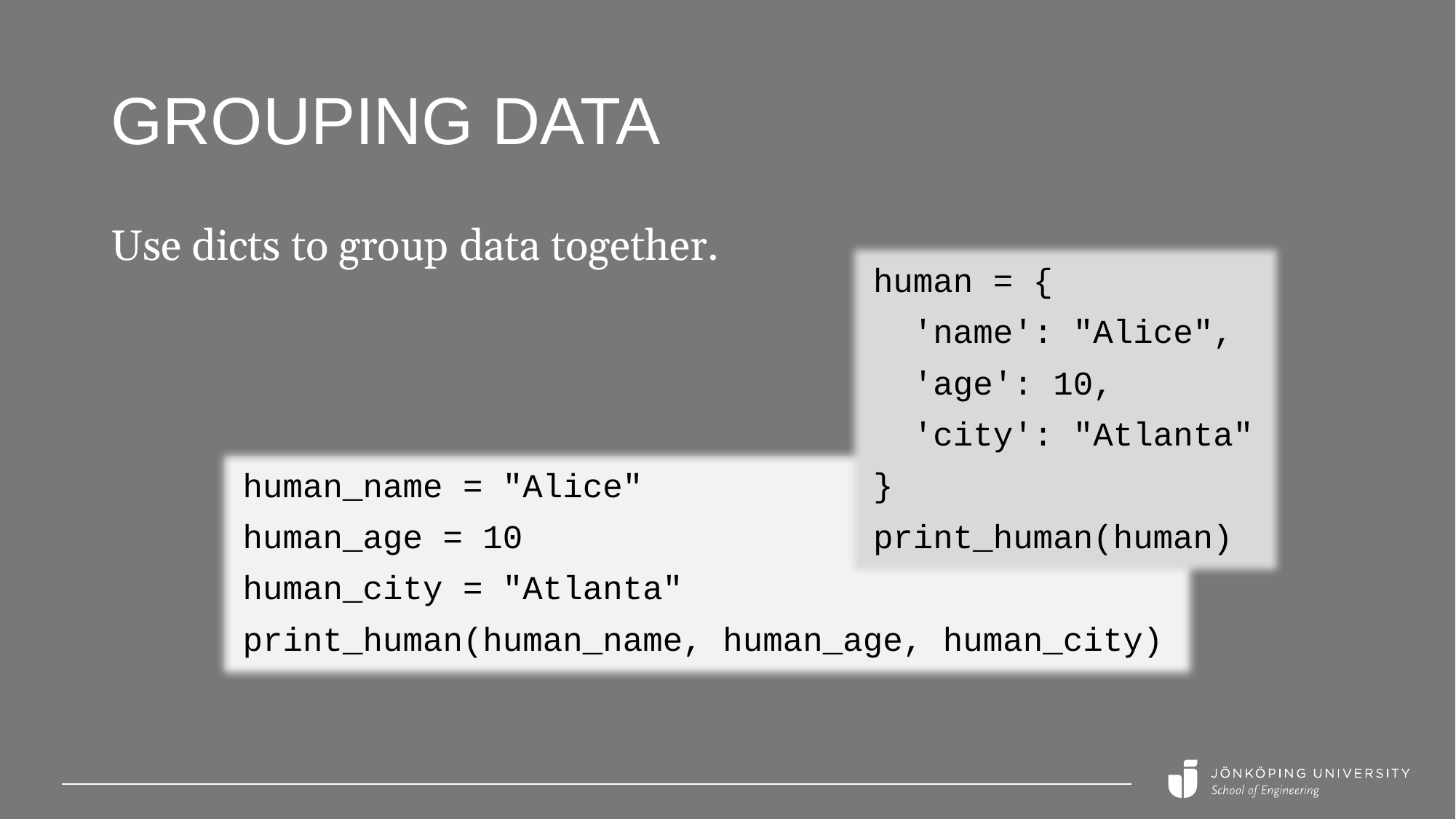

# Grouping data
Use dicts to group data together.
human = {
  'name': "Alice",
  'age': 10,
  'city': "Atlanta"
}
print_human(human)
human_name = "Alice"
human_age = 10
human_city = "Atlanta"
print_human(human_name, human_age, human_city)